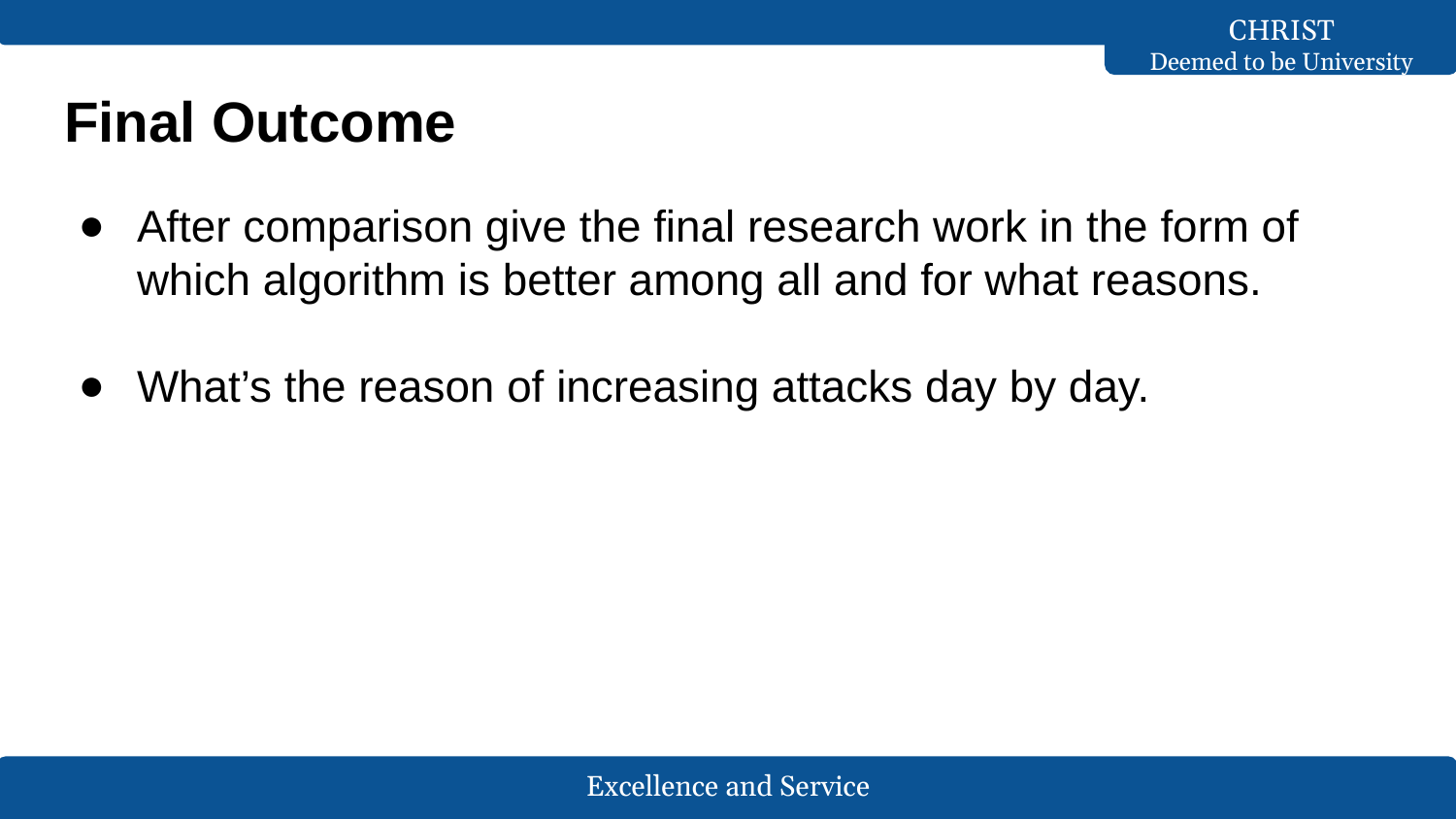

# Final Outcome
After comparison give the final research work in the form of which algorithm is better among all and for what reasons.

What’s the reason of increasing attacks day by day.